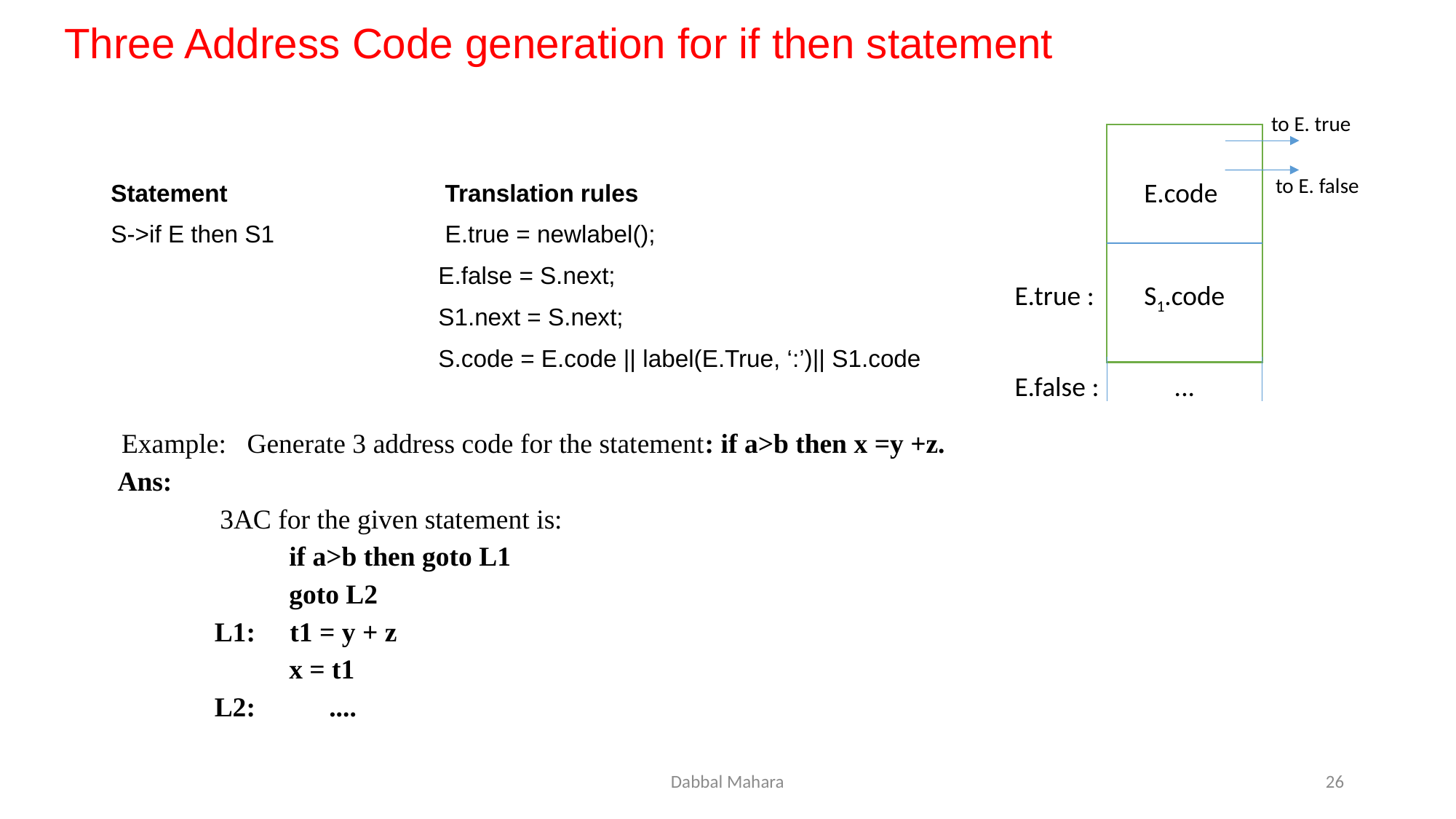

# Three Address Code generation for if then statement
to E. true

E.code
E.true :
S1.code
E.false :
...
to E. false
Statement		 Translation rules
S->if E then S1		 E.true = newlabel();
 			E.false = S.next;
 			S1.next = S.next;
			S.code = E.code || label(E.True, ‘:’)|| S1.code

Example:   Generate 3 address code for the statement: if a>b then x =y +z.
 Ans:
 	3AC for the given statement is:
	          if a>b then goto L1
	          goto L2
               L1:     t1 = y + z
	          x = t1
               L2:	....
Dabbal Mahara
26